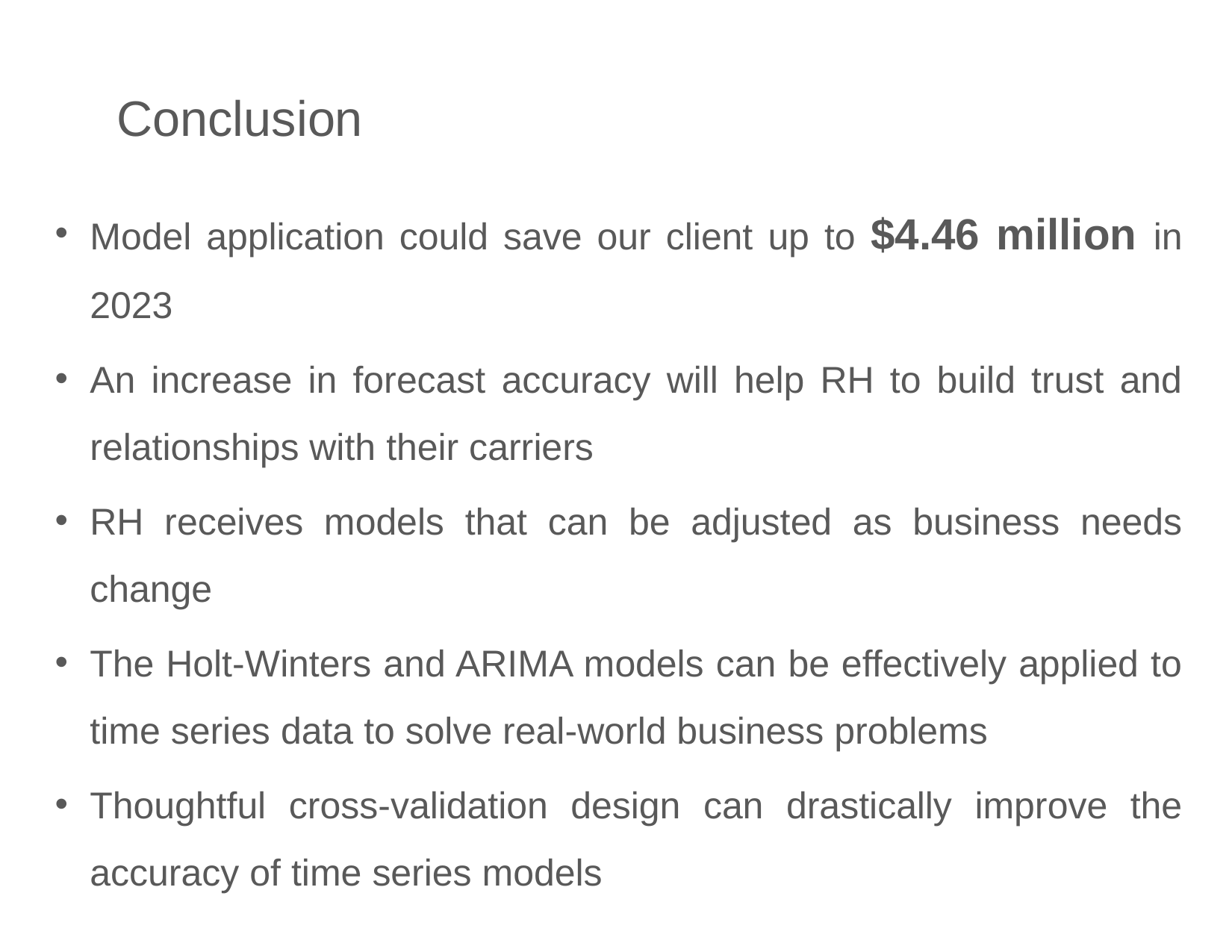

Conclusion
Model application could save our client up to $4.46 million in 2023
An increase in forecast accuracy will help RH to build trust and relationships with their carriers
RH receives models that can be adjusted as business needs change
The Holt-Winters and ARIMA models can be effectively applied to time series data to solve real-world business problems
Thoughtful cross-validation design can drastically improve the accuracy of time series models